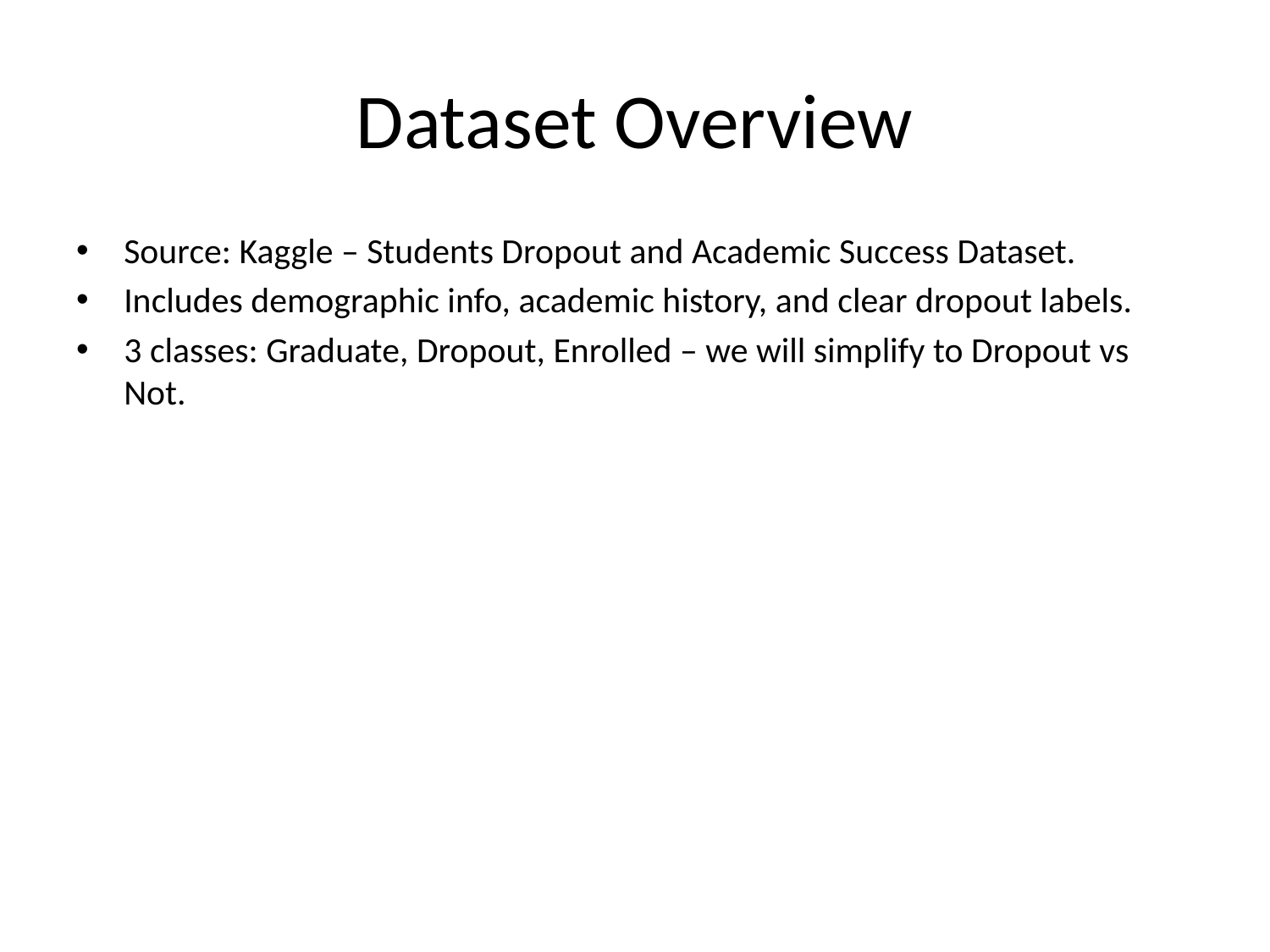

# Dataset Overview
Source: Kaggle – Students Dropout and Academic Success Dataset.
Includes demographic info, academic history, and clear dropout labels.
3 classes: Graduate, Dropout, Enrolled – we will simplify to Dropout vs Not.